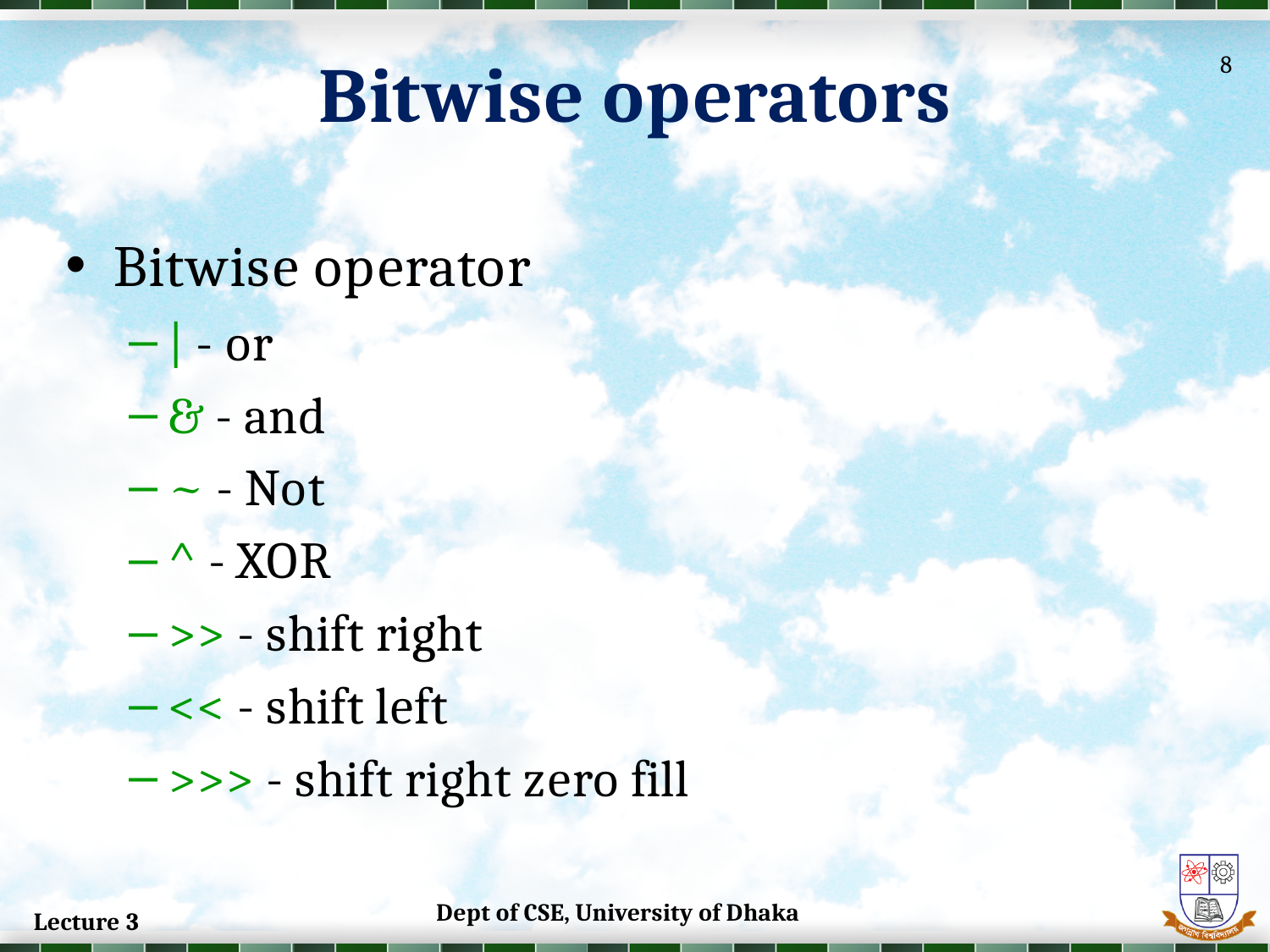

# Bitwise operators
8
Bitwise operator
| - or
& - and
~ - Not
^ - XOR
>> - shift right
<< - shift left
>>> - shift right zero fill

Dept of CSE, University of Dhaka